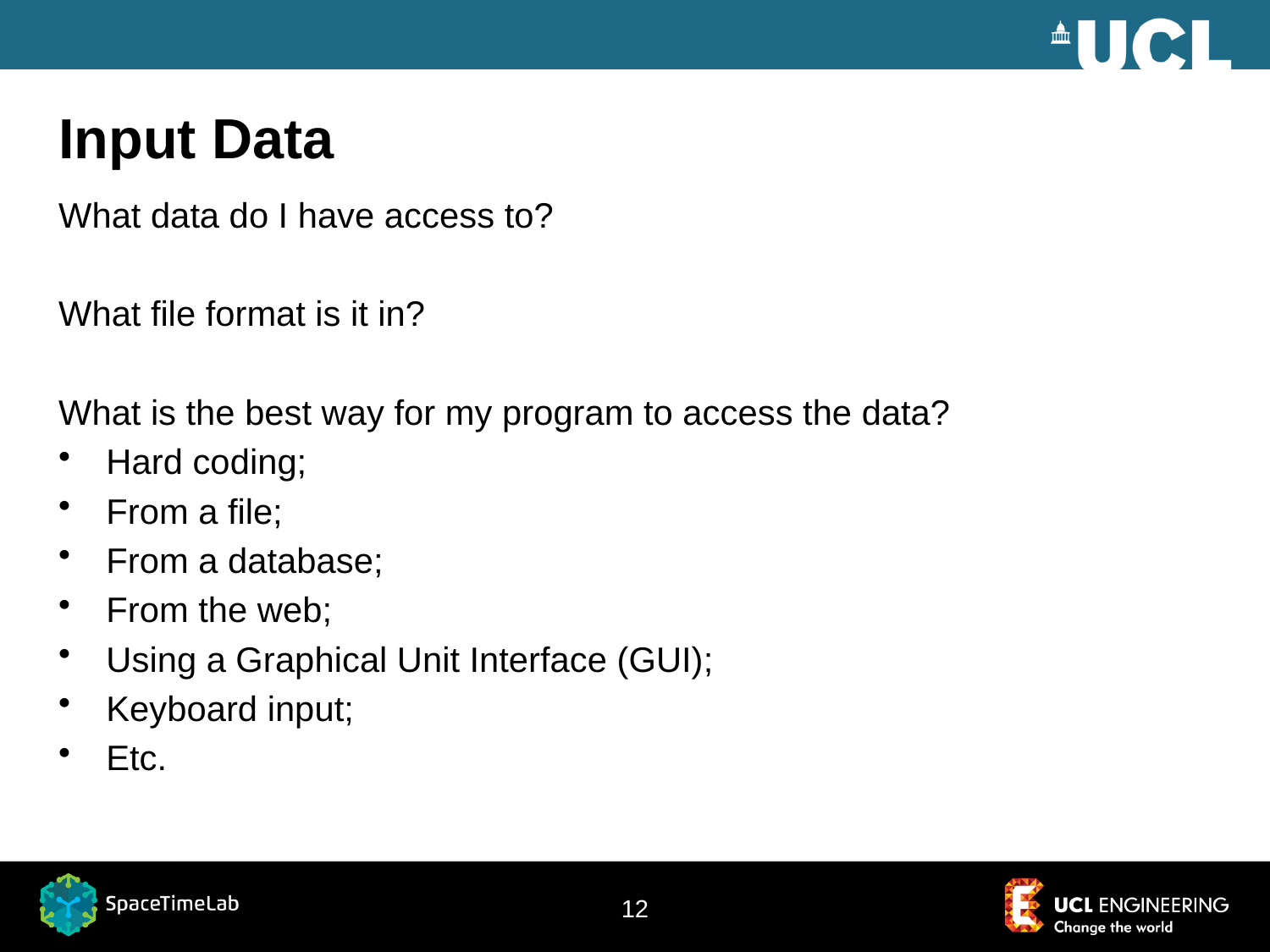

# Input Data
What data do I have access to?

What file format is it in?

What is the best way for my program to access the data?
Hard coding;
From a file;
From a database;
From the web;
Using a Graphical Unit Interface (GUI);
Keyboard input;
Etc.
12